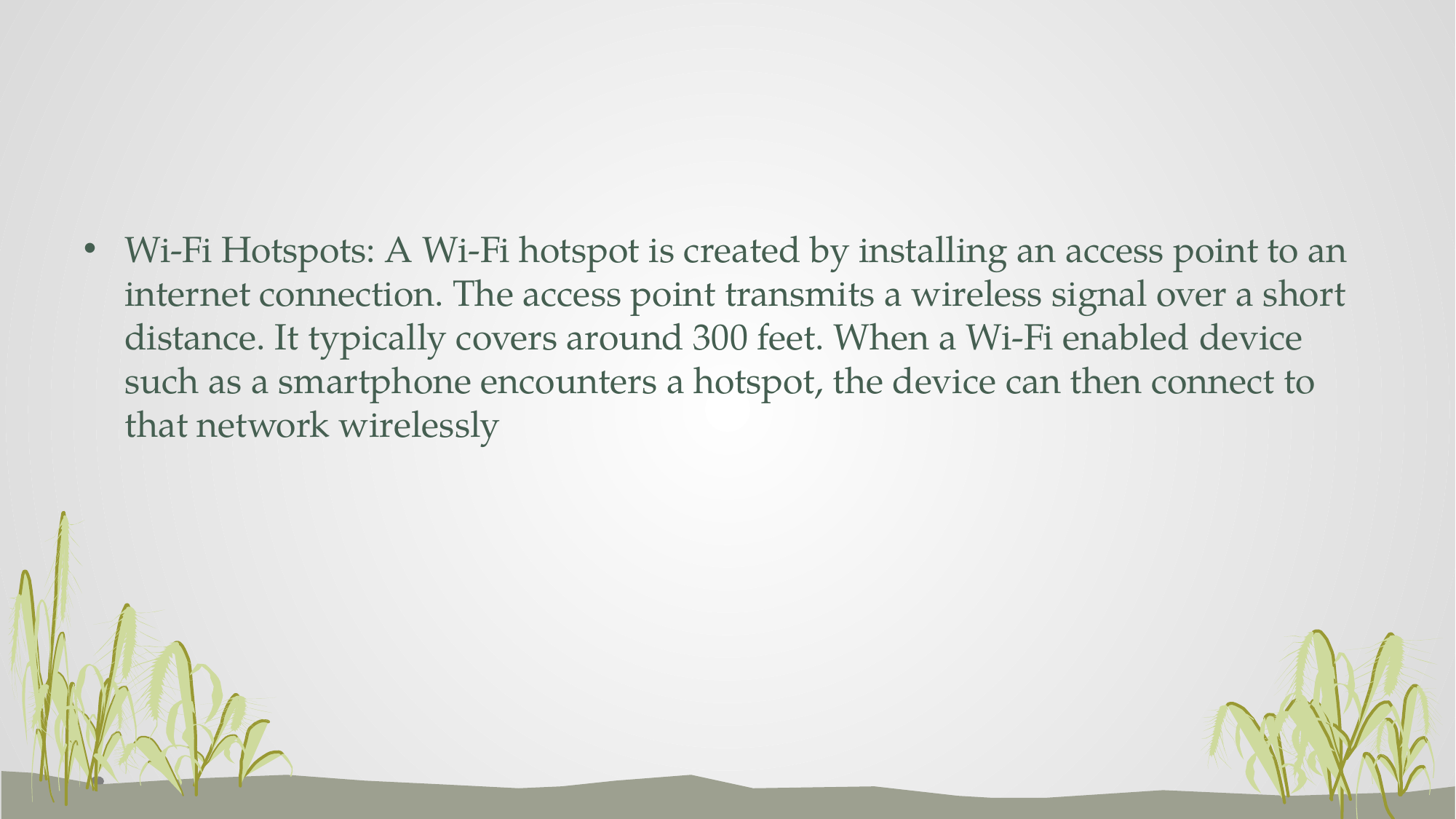

#
Wi-Fi Hotspots: A Wi-Fi hotspot is created by installing an access point to an internet connection. The access point transmits a wireless signal over a short distance. It typically covers around 300 feet. When a Wi-Fi enabled device such as a smartphone encounters a hotspot, the device can then connect to that network wirelessly